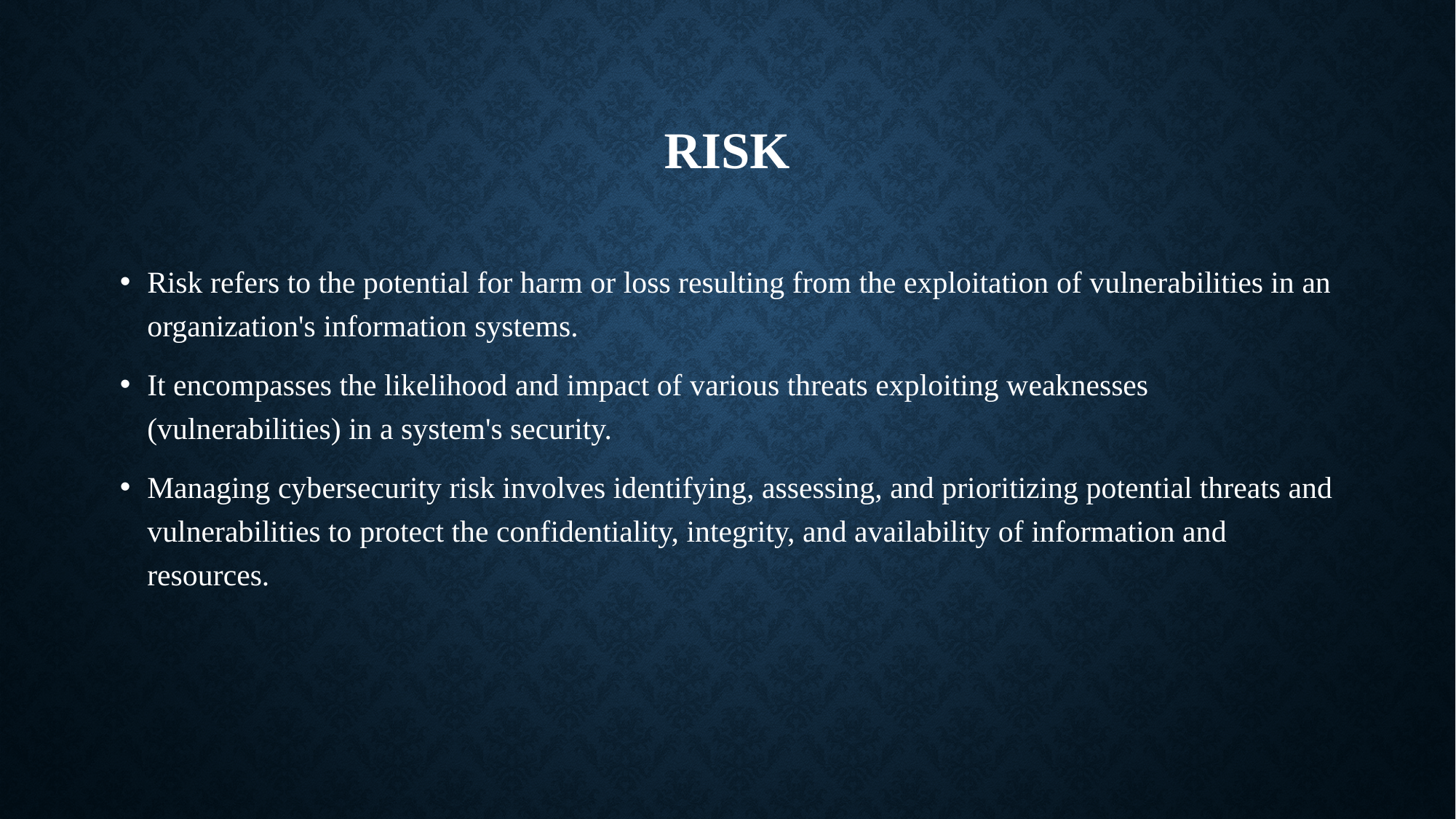

# risk
Risk refers to the potential for harm or loss resulting from the exploitation of vulnerabilities in an organization's information systems.
It encompasses the likelihood and impact of various threats exploiting weaknesses (vulnerabilities) in a system's security.
Managing cybersecurity risk involves identifying, assessing, and prioritizing potential threats and vulnerabilities to protect the confidentiality, integrity, and availability of information and resources.